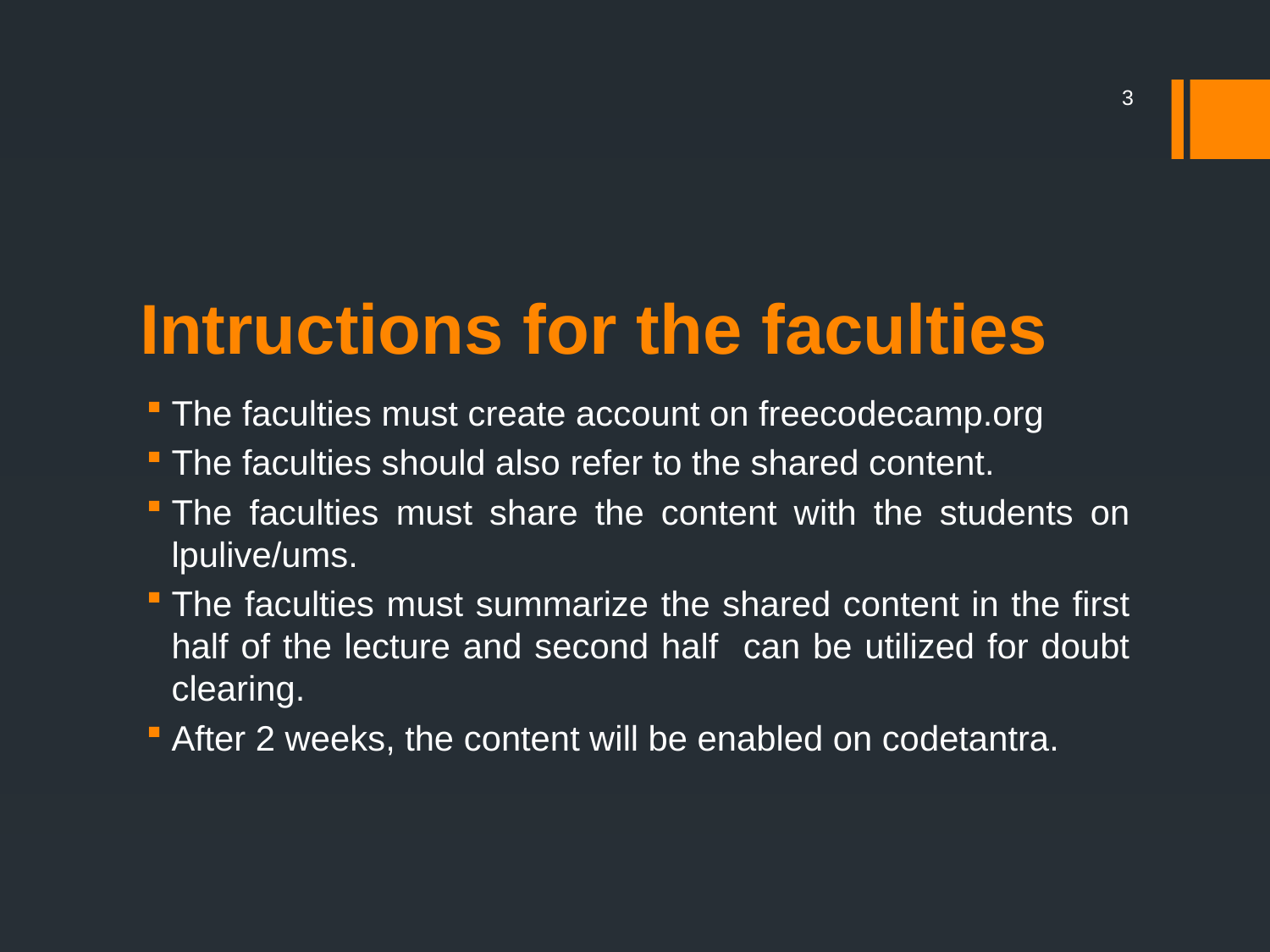

3
# Intructions for the faculties
The faculties must create account on freecodecamp.org
The faculties should also refer to the shared content.
The faculties must share the content with the students on lpulive/ums.
The faculties must summarize the shared content in the first half of the lecture and second half  can be utilized for doubt clearing.
After 2 weeks, the content will be enabled on codetantra.